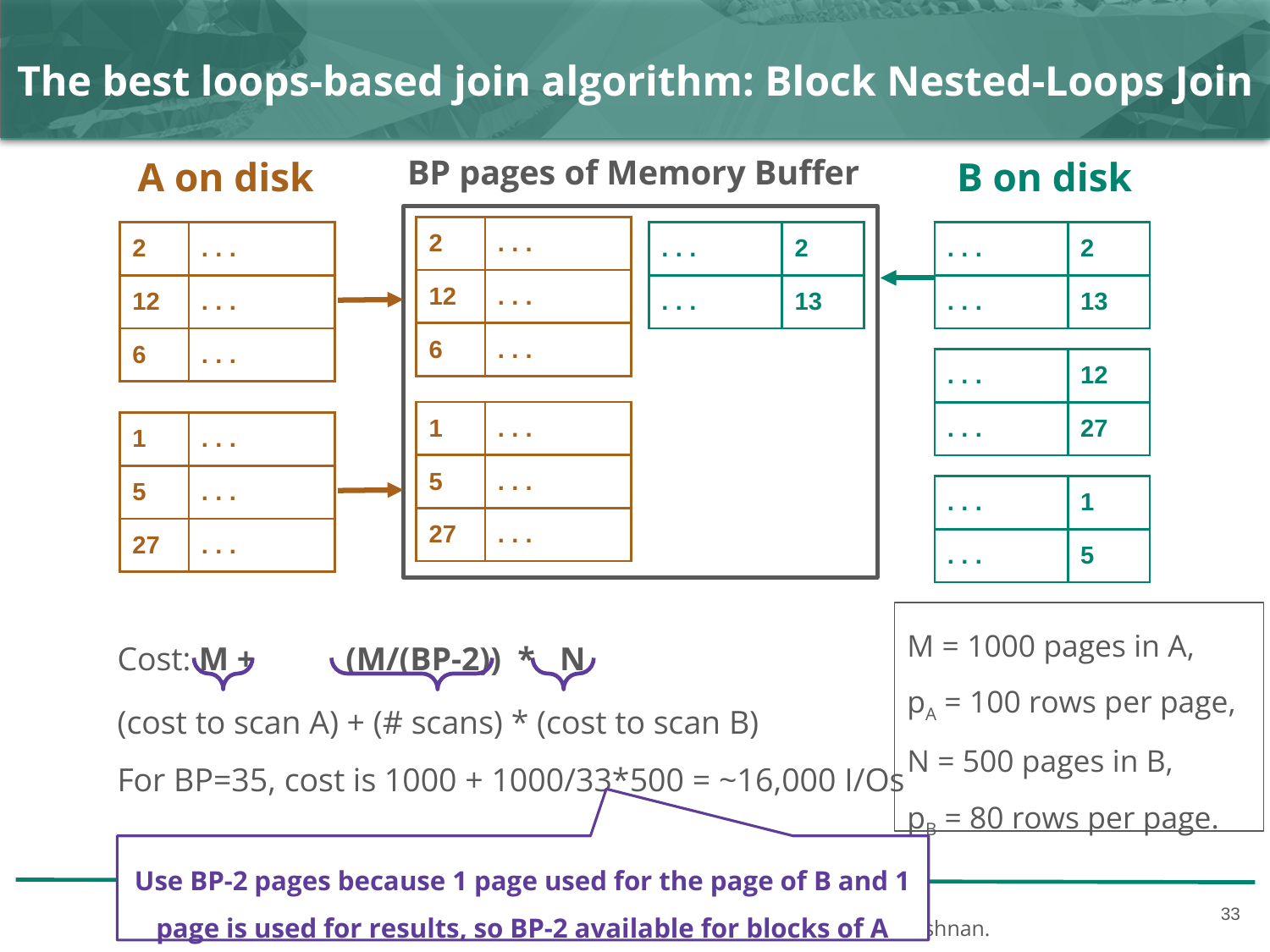

# The best loops-based join algorithm: Block Nested-Loops Join
BP pages of Memory Buffer
A on disk
B on disk

| 2 | . . . |
| --- | --- |
| 12 | . . . |
| 6 | . . . |
| 2 | . . . |
| --- | --- |
| 12 | . . . |
| 6 | . . . |
| . . . | 2 |
| --- | --- |
| . . . | 13 |
| . . . | 2 |
| --- | --- |
| . . . | 13 |
| . . . | 12 |
| --- | --- |
| . . . | 27 |
| 1 | . . . |
| --- | --- |
| 5 | . . . |
| 27 | . . . |
| 1 | . . . |
| --- | --- |
| 5 | . . . |
| 27 | . . . |
| . . . | 1 |
| --- | --- |
| . . . | 5 |

M = 1000 pages in A,
pA = 100 rows per page,
N = 500 pages in B,
pB = 80 rows per page.
Cost: M +           (M/(BP-2))  *   N
(cost to scan A) + (# scans) * (cost to scan B)
For BP=35, cost is 1000 + 1000/33*500 = ~16,000 I/Os

Use BP-2 pages because 1 page used for the page of B and 1 page is used for results, so BP-2 available for blocks of A
33